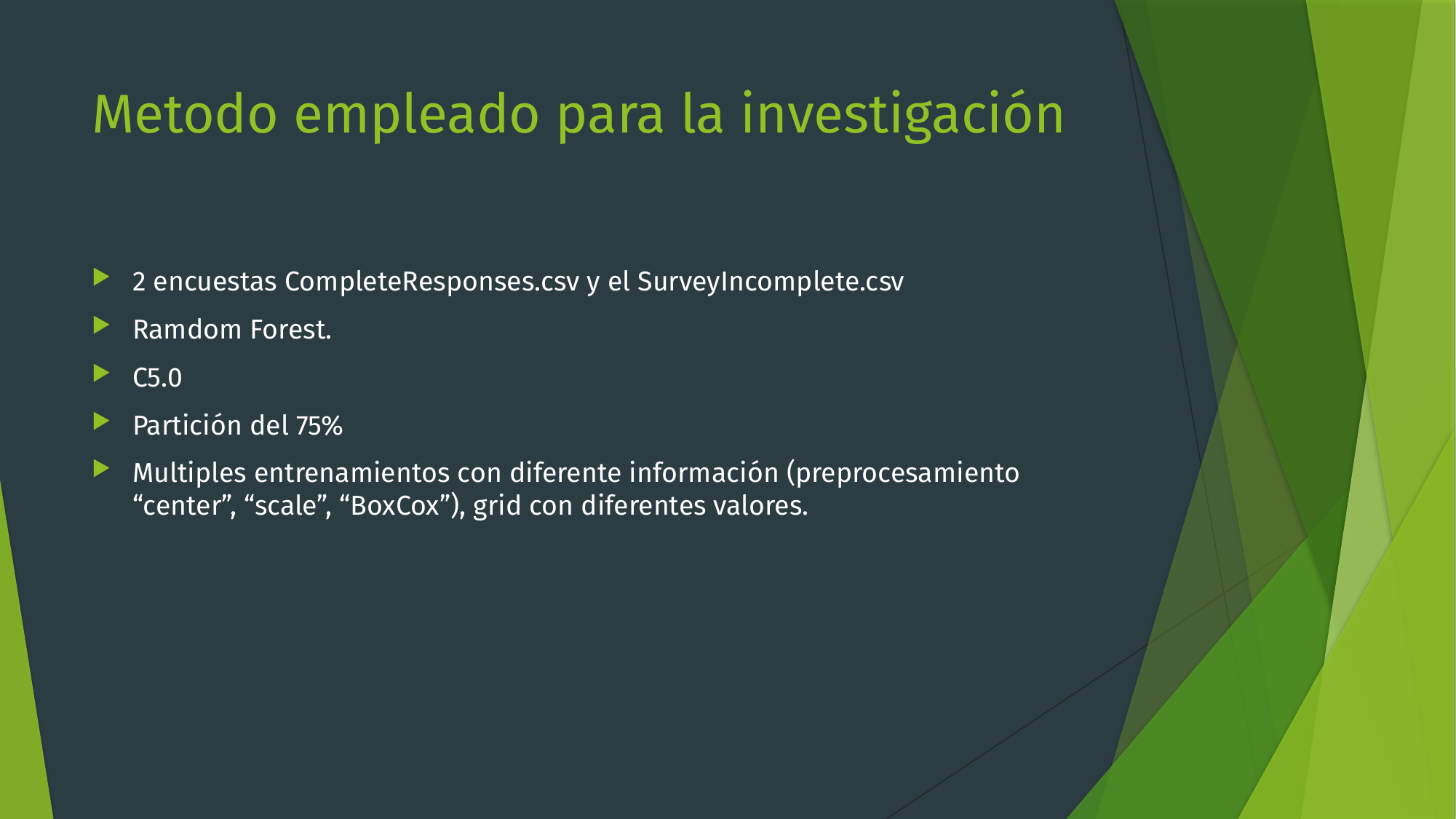

# Metodo empleado para la investigación
2 encuestas CompleteResponses.csv y el SurveyIncomplete.csv
Ramdom Forest.
C5.0
Partición del 75%
Multiples entrenamientos con diferente información (preprocesamiento “center”, “scale”, “BoxCox”), grid con diferentes valores.